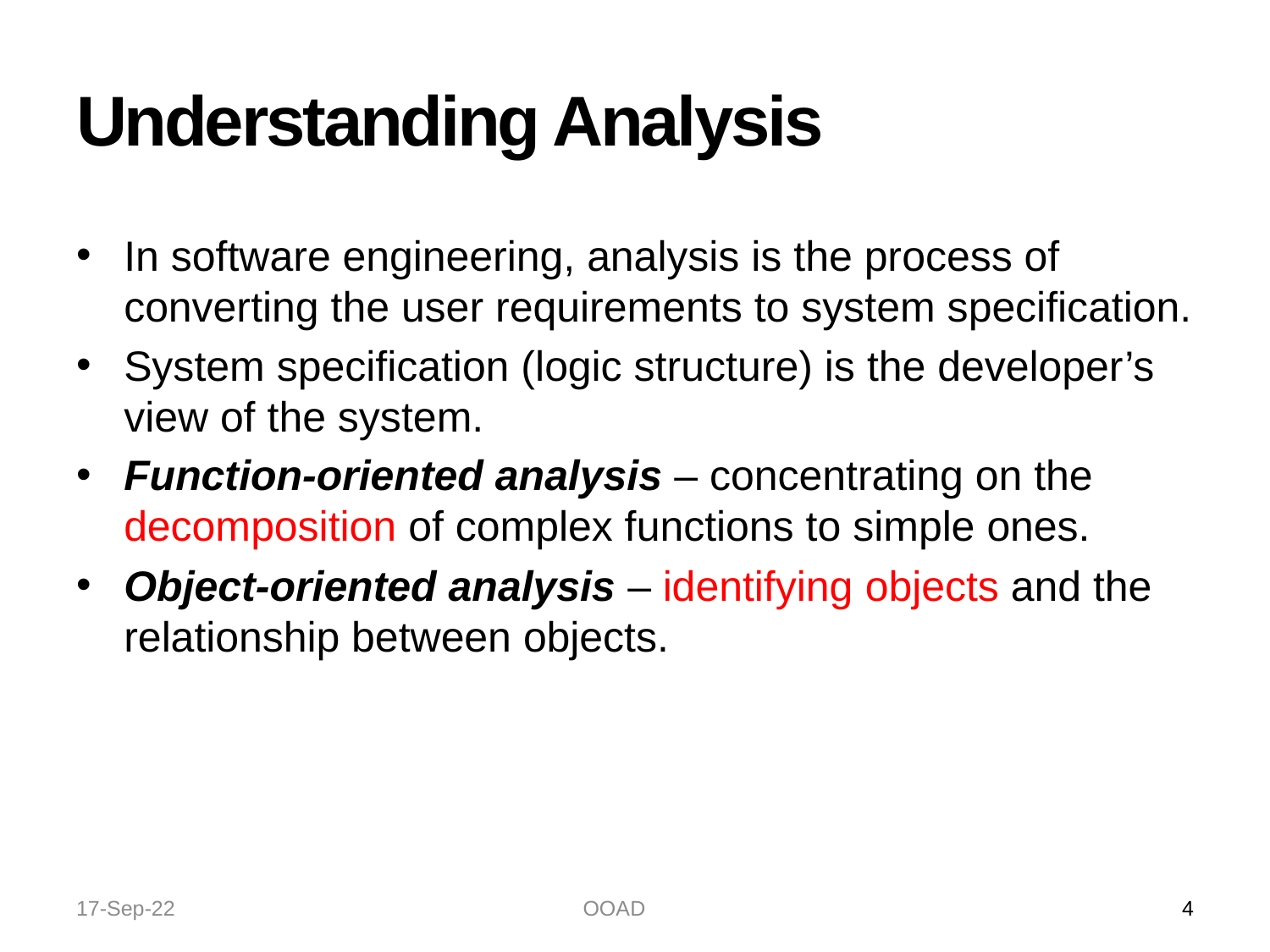

# Understanding Analysis
In software engineering, analysis is the process of  converting the user requirements to system specification.
System specification (logic structure) is the developer’s view of the system.
Function-oriented analysis – concentrating on the decomposition of complex functions to simple ones.
Object-oriented analysis – identifying objects and the relationship between objects.

17-Sep-22
OOAD
4